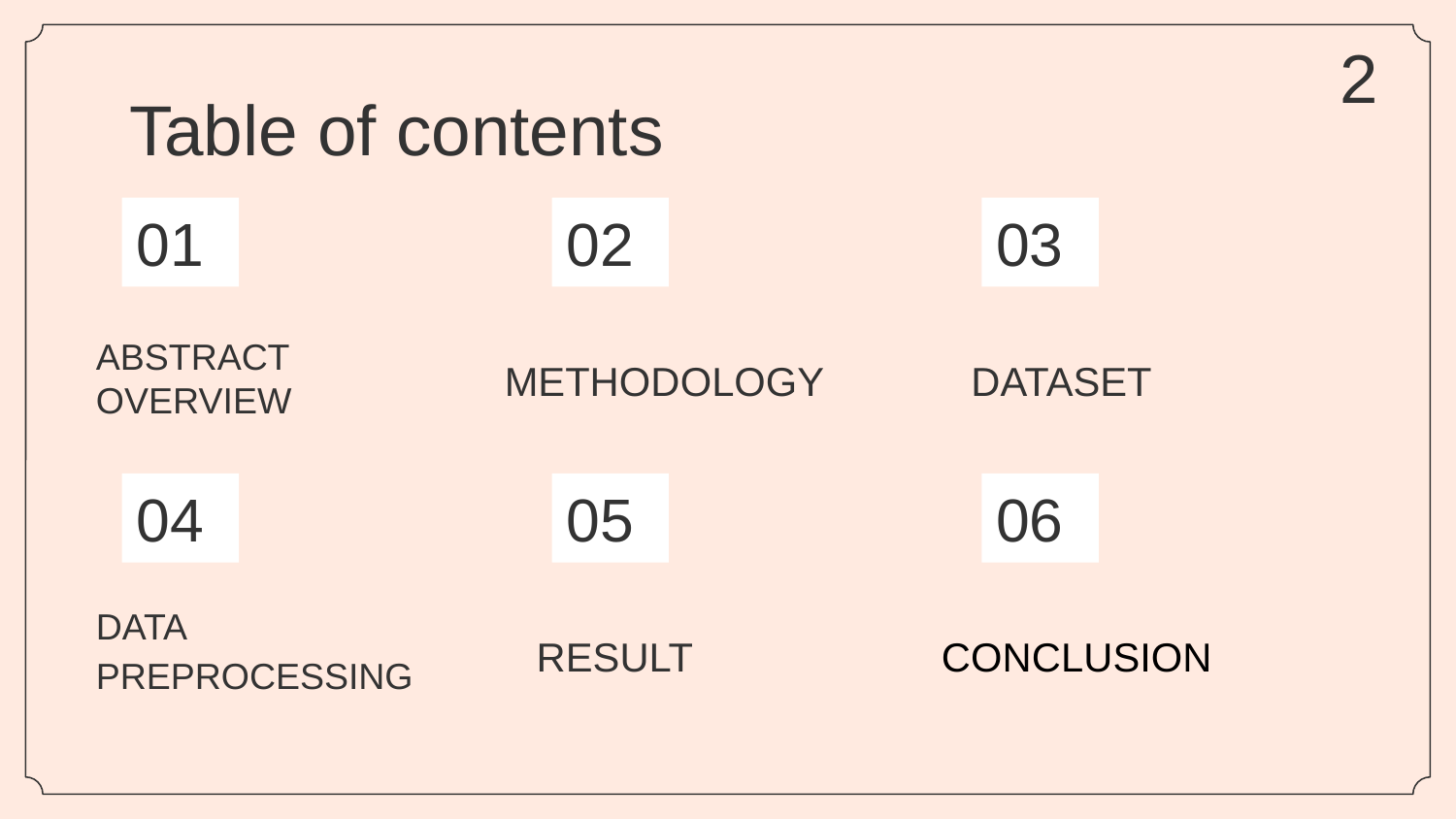

2
# Table of contents
01
02
03
ABSTRACT OVERVIEW
METHODOLOGY
DATASET
04
05
06
RESULT
DATA PREPROCESSING
CONCLUSION